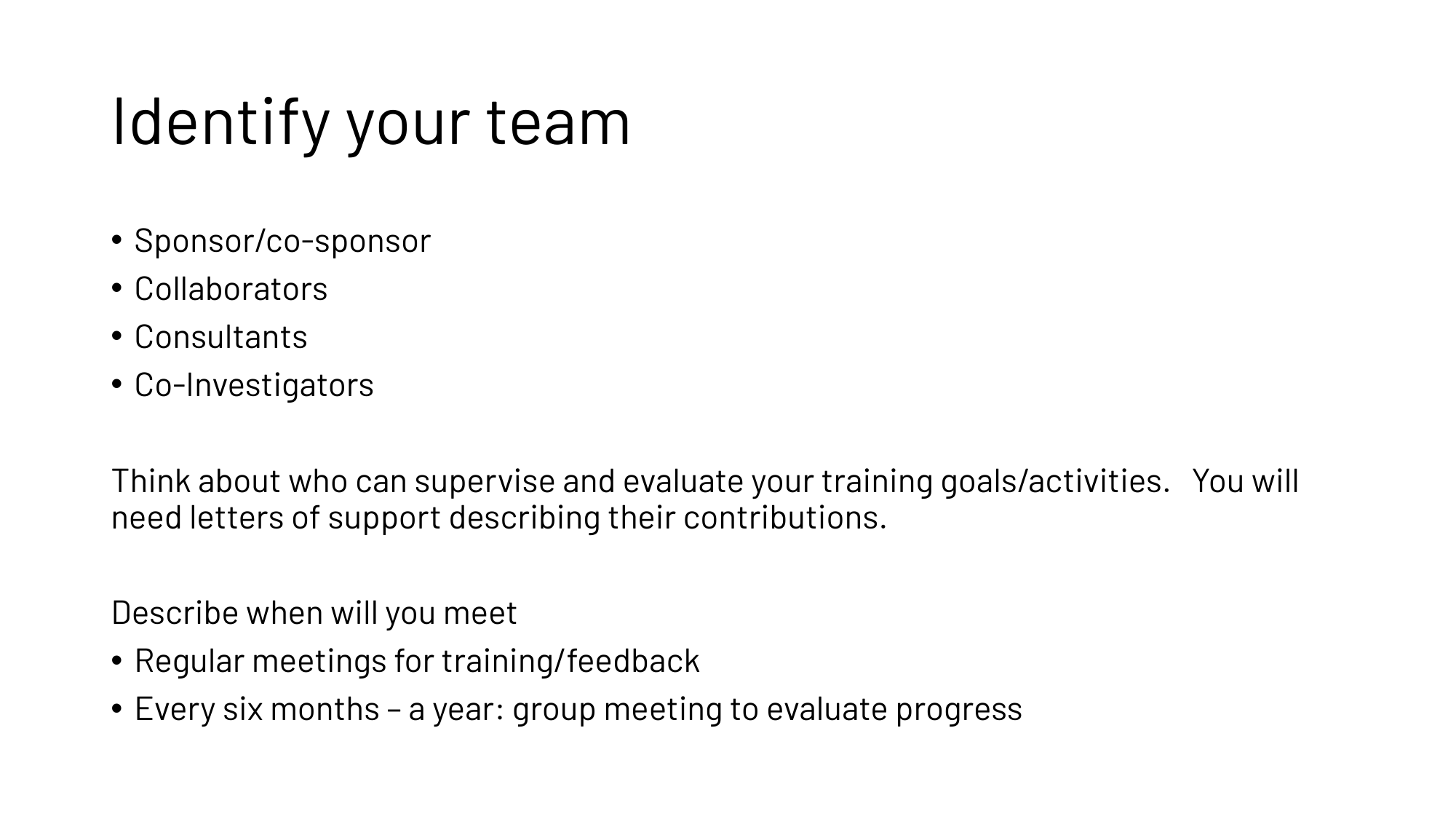

# Identify your team
Sponsor/co-sponsor
Collaborators
Consultants
Co-Investigators

Think about who can supervise and evaluate your training goals/activities.   You will need letters of support describing their contributions.

Describe when will you meet
Regular meetings for training/feedback
Every six months – a year: group meeting to evaluate progress